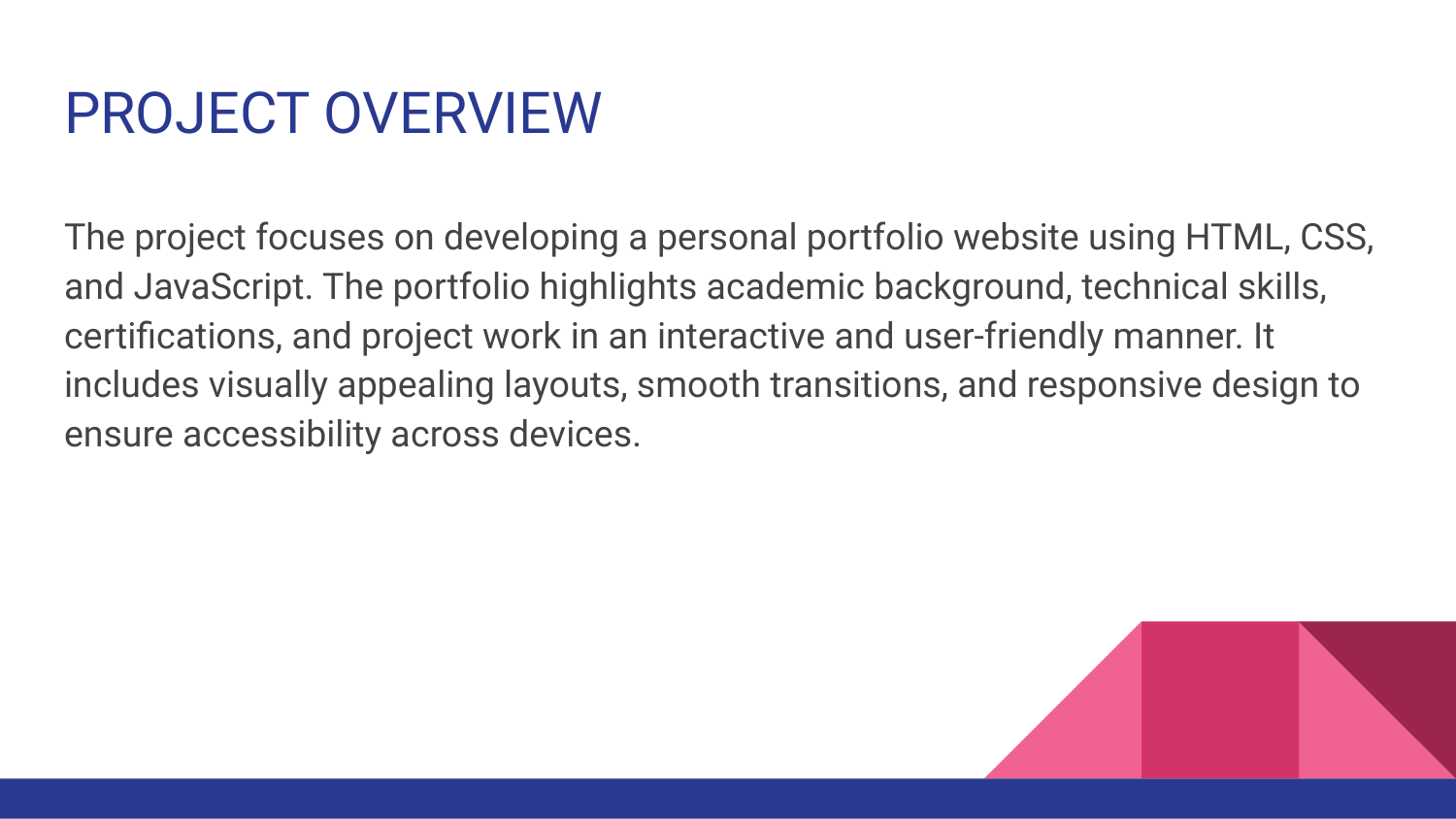

# PROJECT OVERVIEW
The project focuses on developing a personal portfolio website using HTML, CSS, and JavaScript. The portfolio highlights academic background, technical skills, certifications, and project work in an interactive and user-friendly manner. It includes visually appealing layouts, smooth transitions, and responsive design to ensure accessibility across devices.